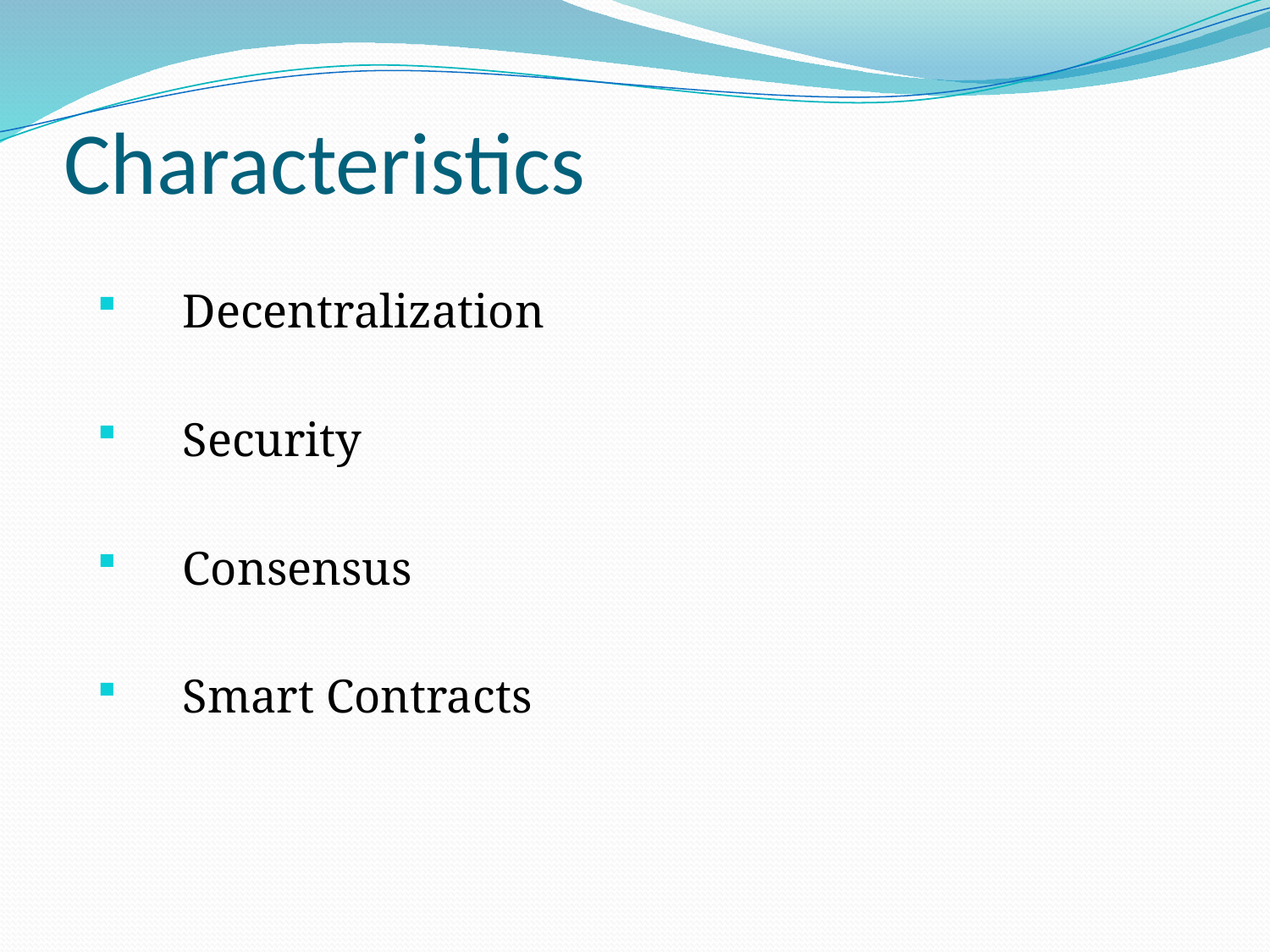

# Characteristics

    Decentralization

    Security

    Consensus

    Smart Contracts